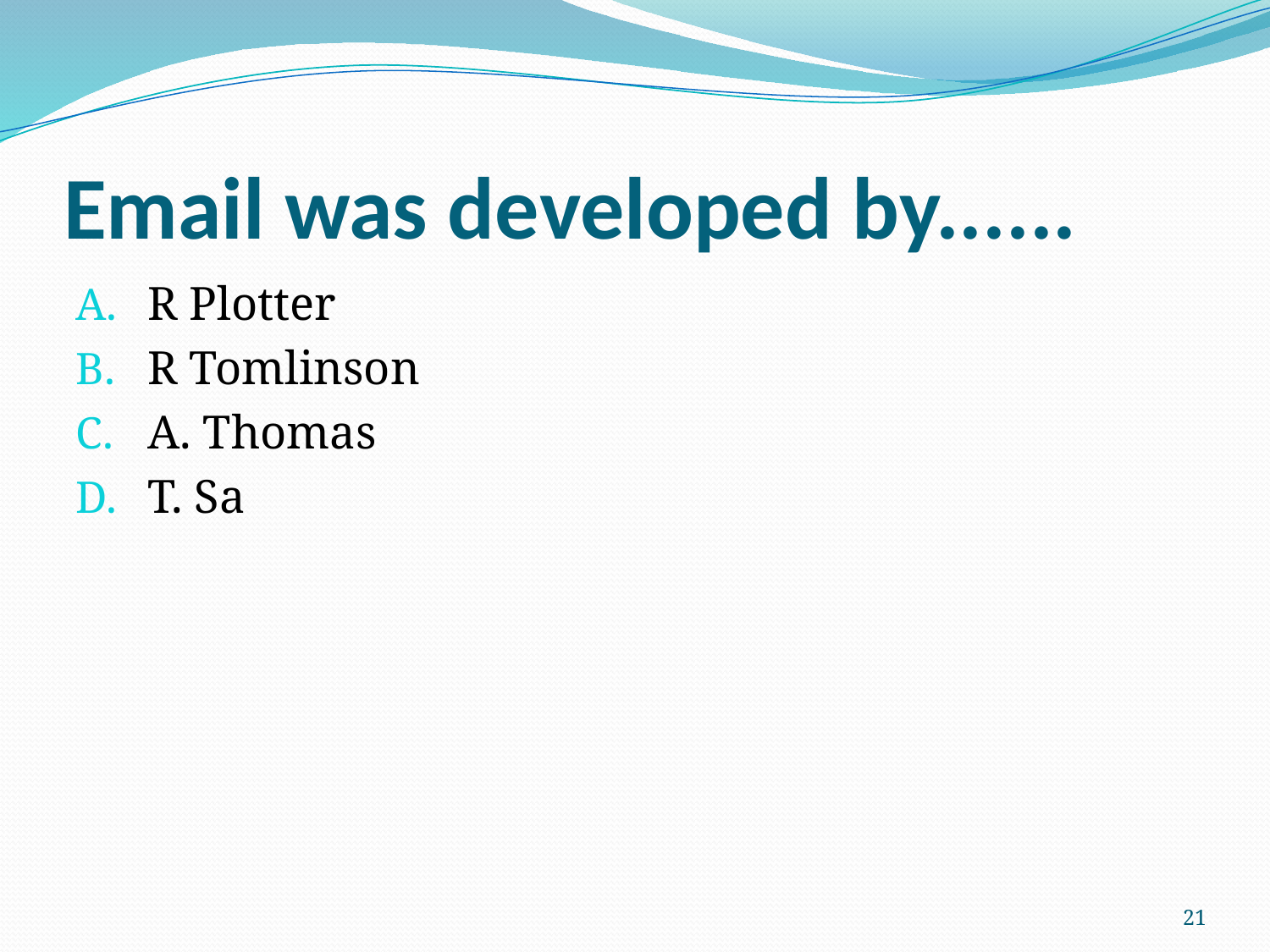

# Email was developed by......
R Plotter
R Tomlinson
A. Thomas
T. Sa
21